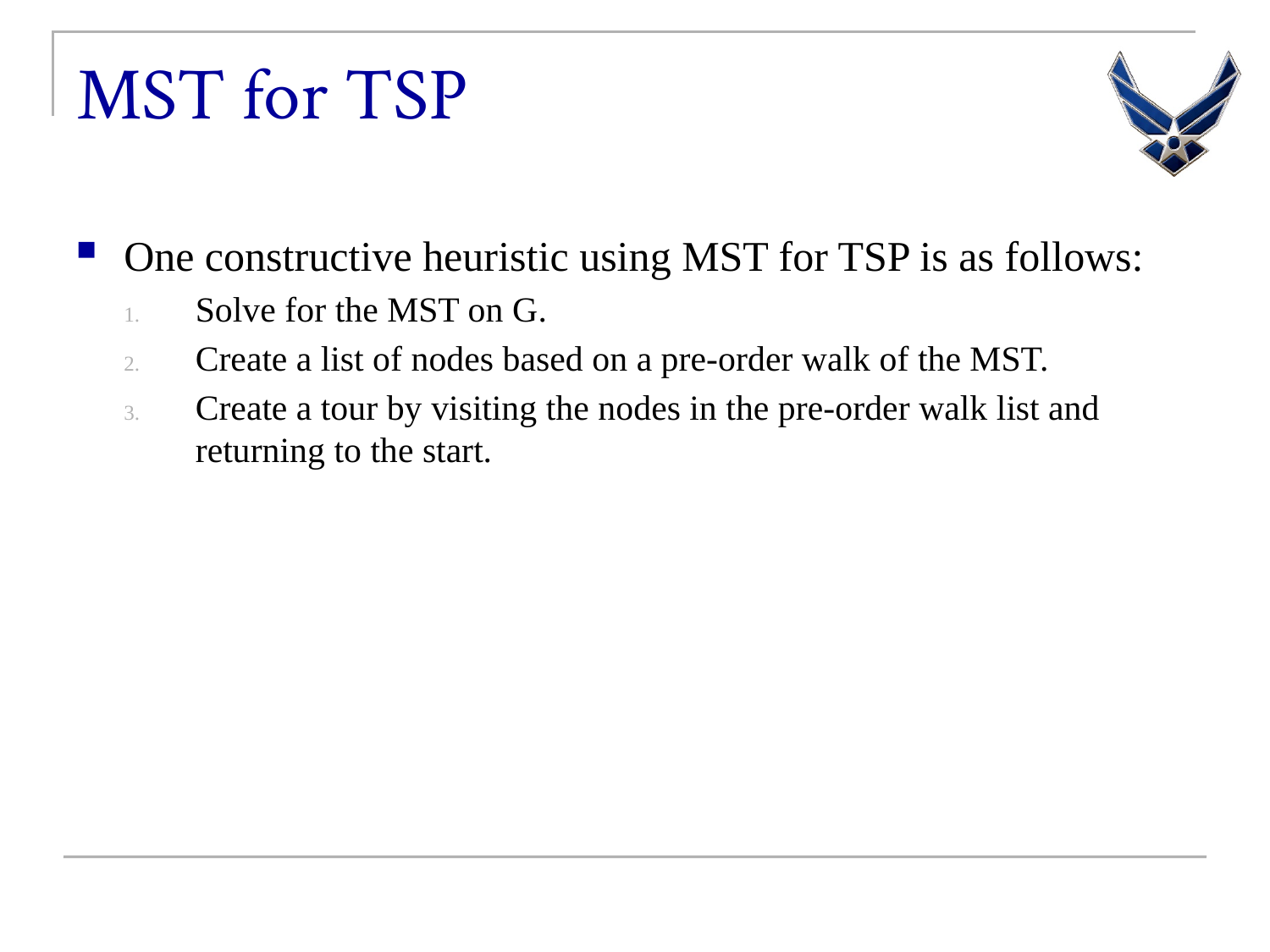

# MST for TSP
One constructive heuristic using MST for TSP is as follows:
Solve for the MST on G.
Create a list of nodes based on a pre-order walk of the MST.
Create a tour by visiting the nodes in the pre-order walk list and returning to the start.